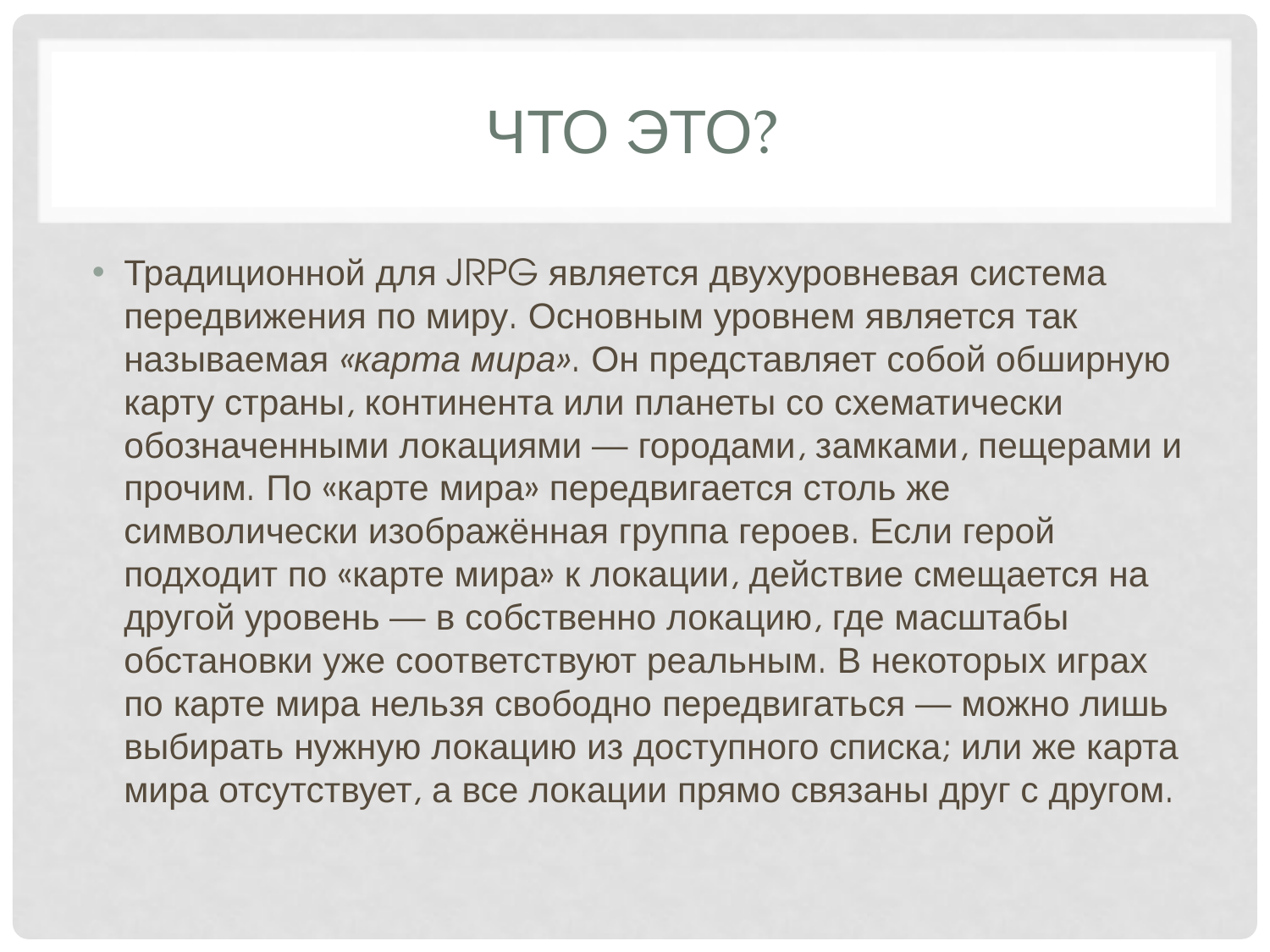

# Что это?
Традиционной для JRPG является двухуровневая система передвижения по миру. Основным уровнем является так называемая «карта мира». Он представляет собой обширную карту страны, континента или планеты со схематически обозначенными локациями — городами, замками, пещерами и прочим. По «карте мира» передвигается столь же символически изображённая группа героев. Если герой подходит по «карте мира» к локации, действие смещается на другой уровень — в собственно локацию, где масштабы обстановки уже соответствуют реальным. В некоторых играх по карте мира нельзя свободно передвигаться — можно лишь выбирать нужную локацию из доступного списка; или же карта мира отсутствует, а все локации прямо связаны друг с другом.